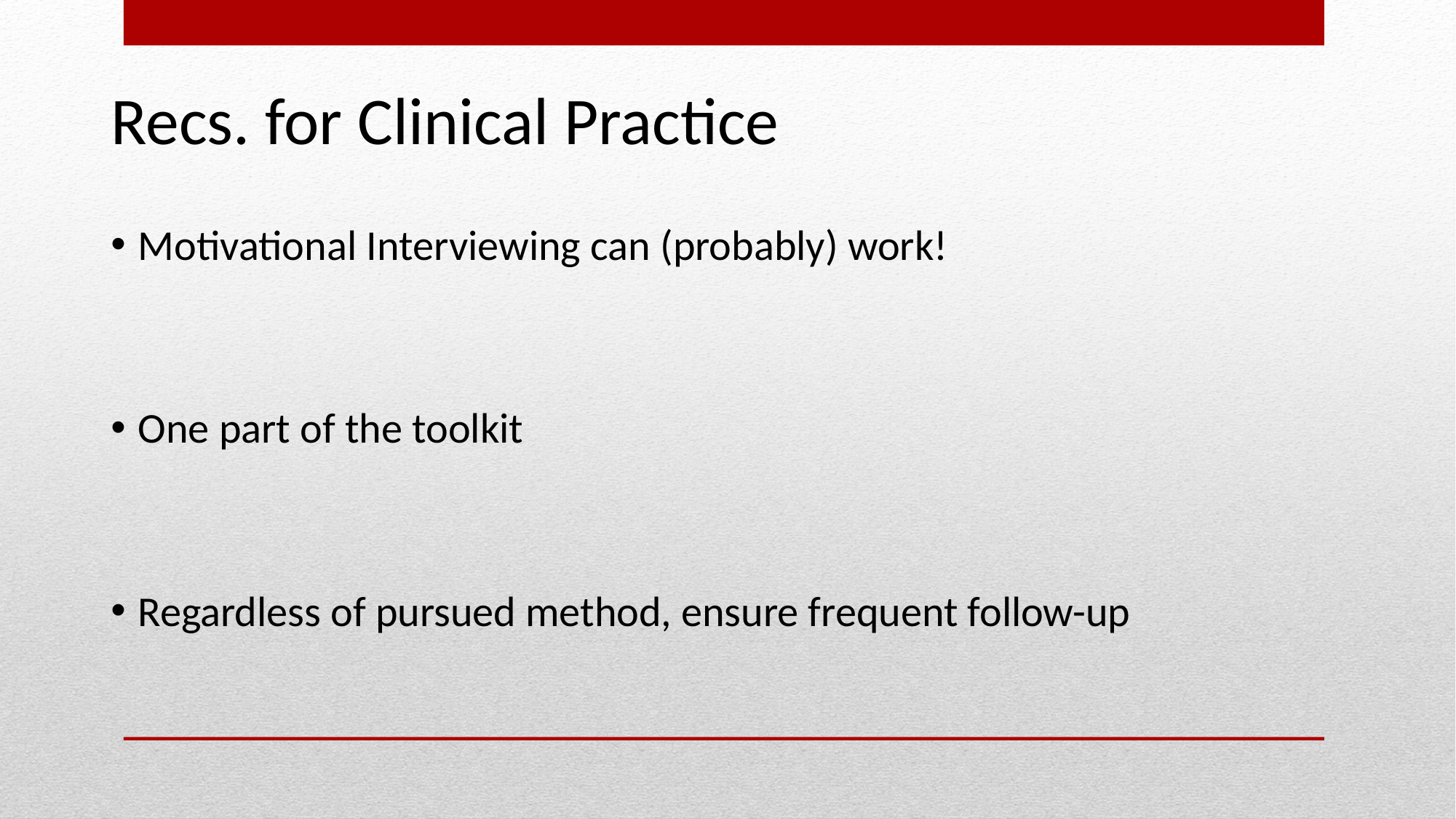

Recs. for Clinical Practice
Motivational Interviewing can (probably) work!

One part of the toolkit

Regardless of pursued method, ensure frequent follow-up